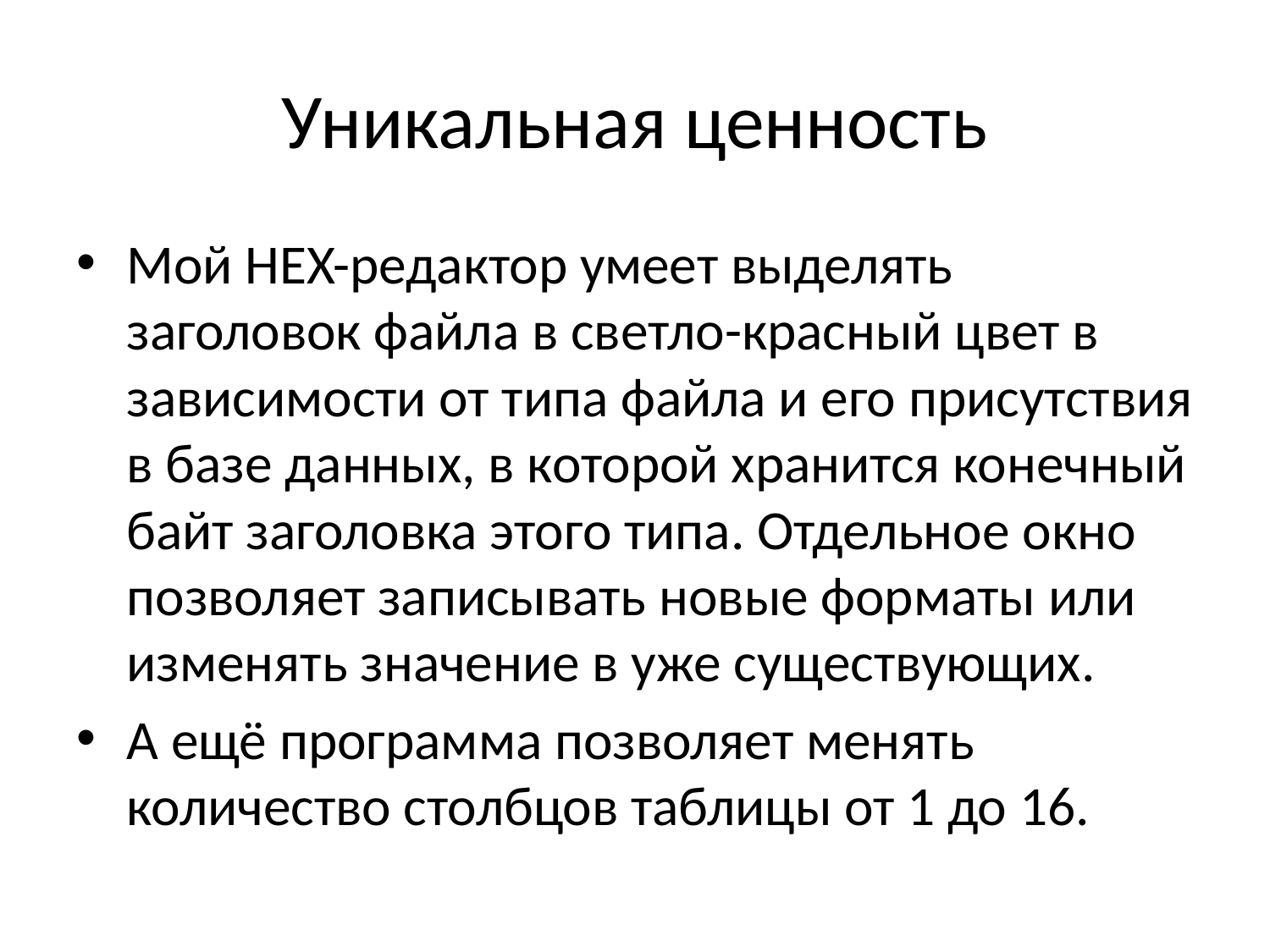

# Уникальная ценность
Мой HEX-редактор умеет выделять заголовок файла в светло-красный цвет в зависимости от типа файла и его присутствия в базе данных, в которой хранится конечный байт заголовка этого типа. Отдельное окно позволяет записывать новые форматы или изменять значение в уже существующих.
А ещё программа позволяет менять количество столбцов таблицы от 1 до 16.